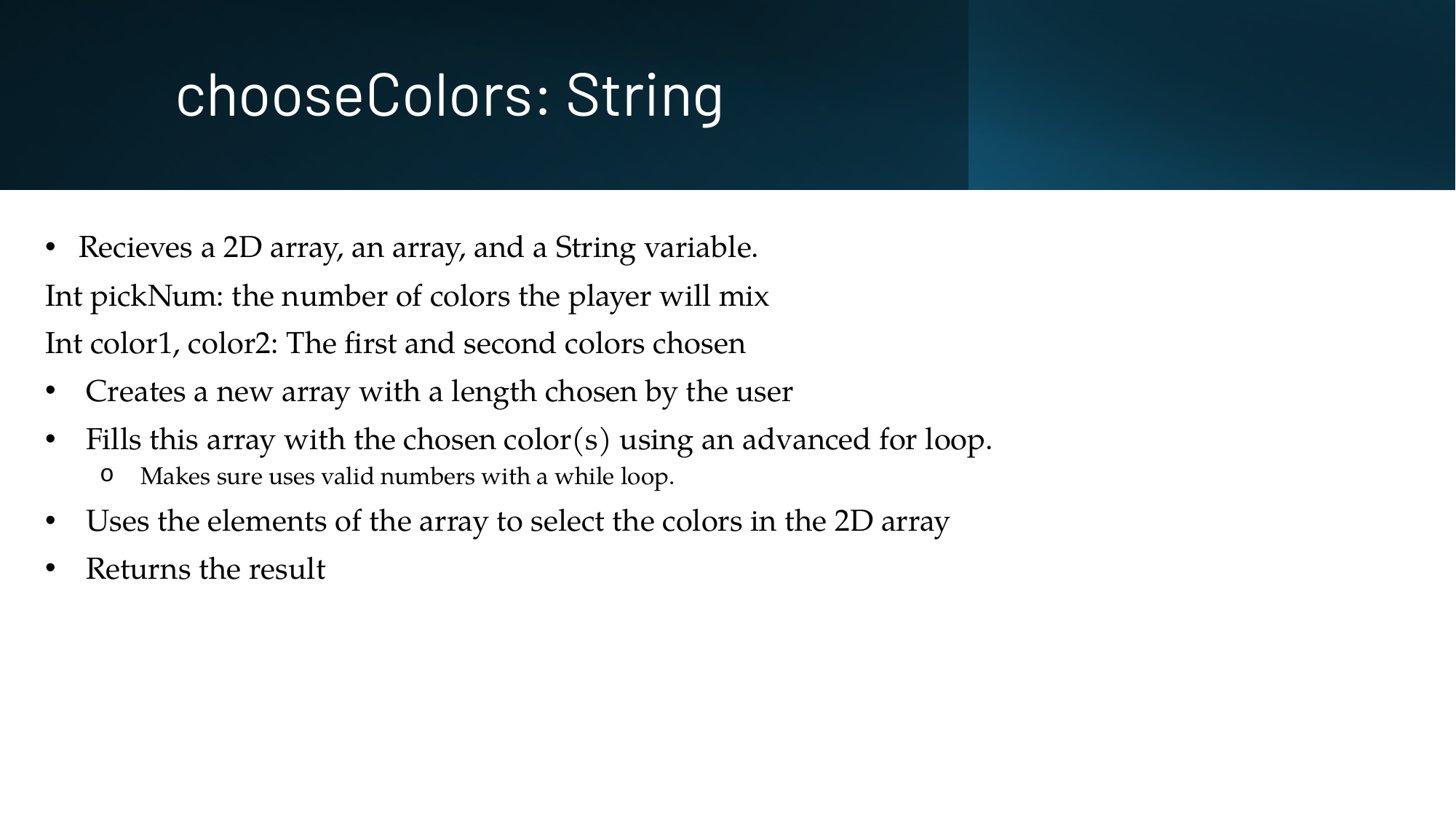

# chooseColors: String
Recieves a 2D array, an array, and a String variable.
Int pickNum: the number of colors the player will mix
Int color1, color2: The first and second colors chosen
Creates a new array with a length chosen by the user
Fills this array with the chosen color(s) using an advanced for loop.
Makes sure uses valid numbers with a while loop.
Uses the elements of the array to select the colors in the 2D array
Returns the result